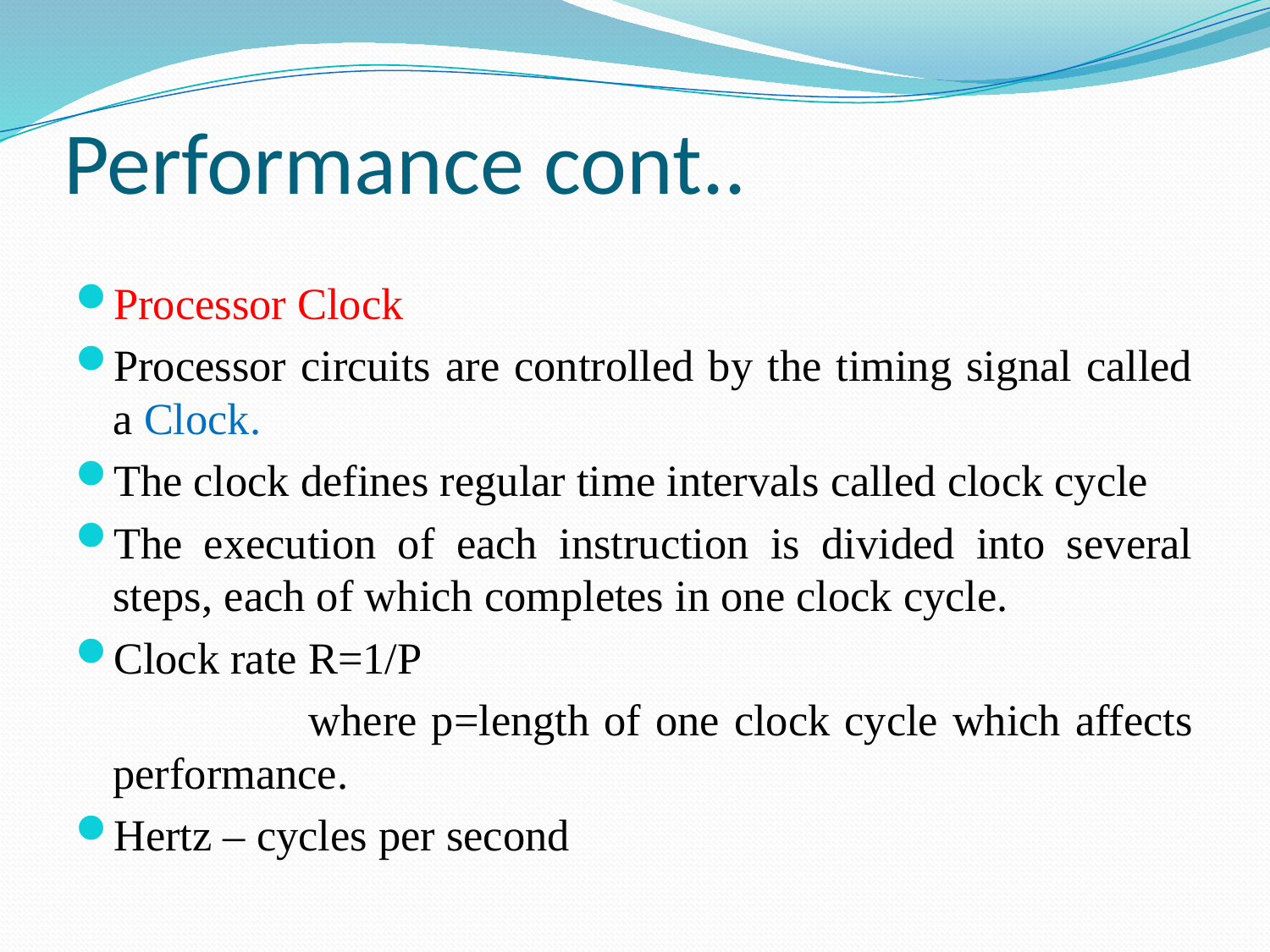

# Performance cont..
Processor Clock
Processor circuits are controlled by the timing signal called a Clock.
The clock defines regular time intervals called clock cycle
The execution of each instruction is divided into several steps, each of which completes in one clock cycle.
Clock rate R=1/P
                where p=length of one clock cycle which affects performance.
Hertz – cycles per second